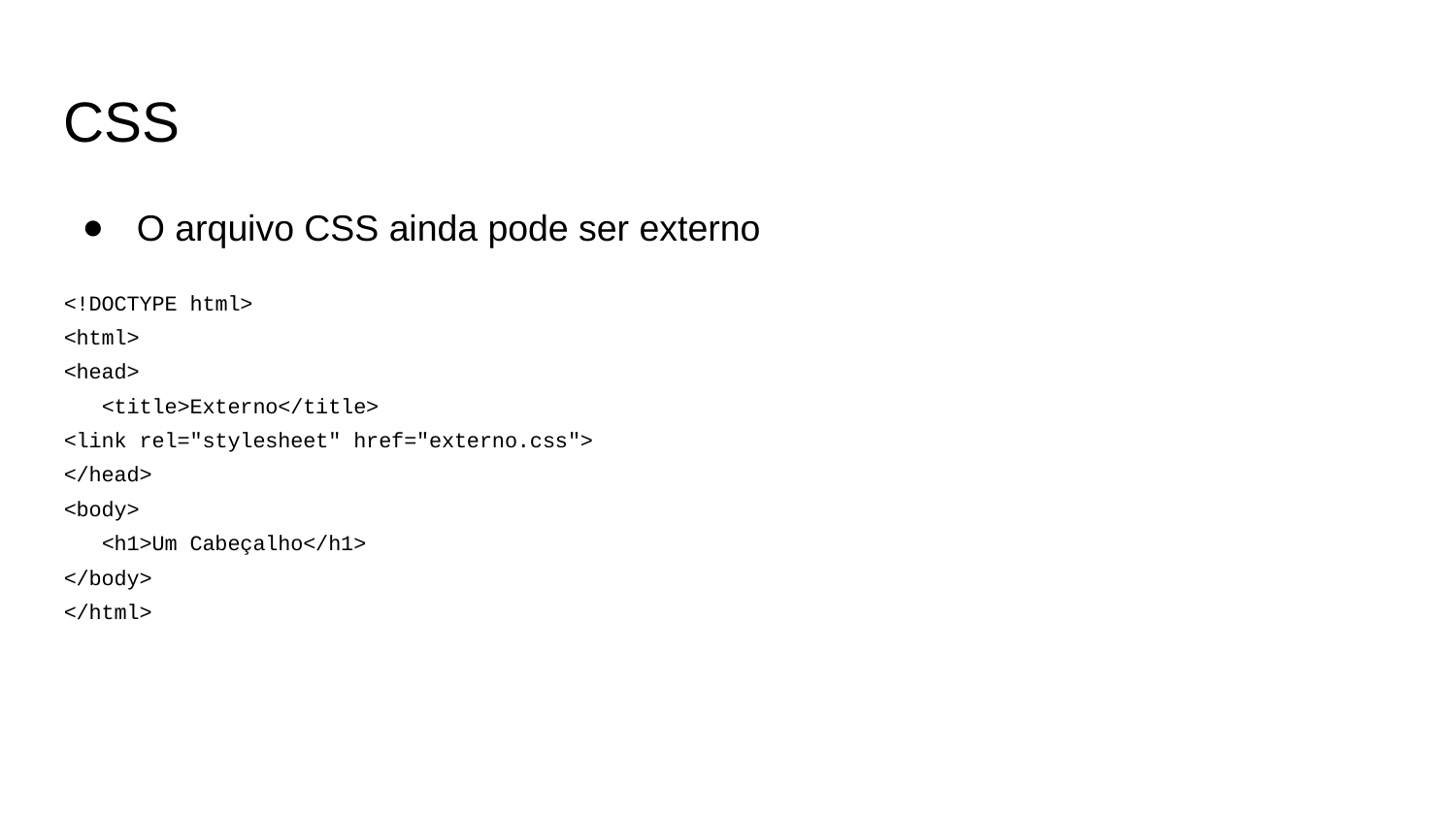

CSS
O arquivo CSS ainda pode ser externo
<!DOCTYPE html>
<html>
<head>
   <title>Externo</title>
<link rel="stylesheet" href="externo.css">
</head>
<body>
   <h1>Um Cabeçalho</h1>
</body>
</html>